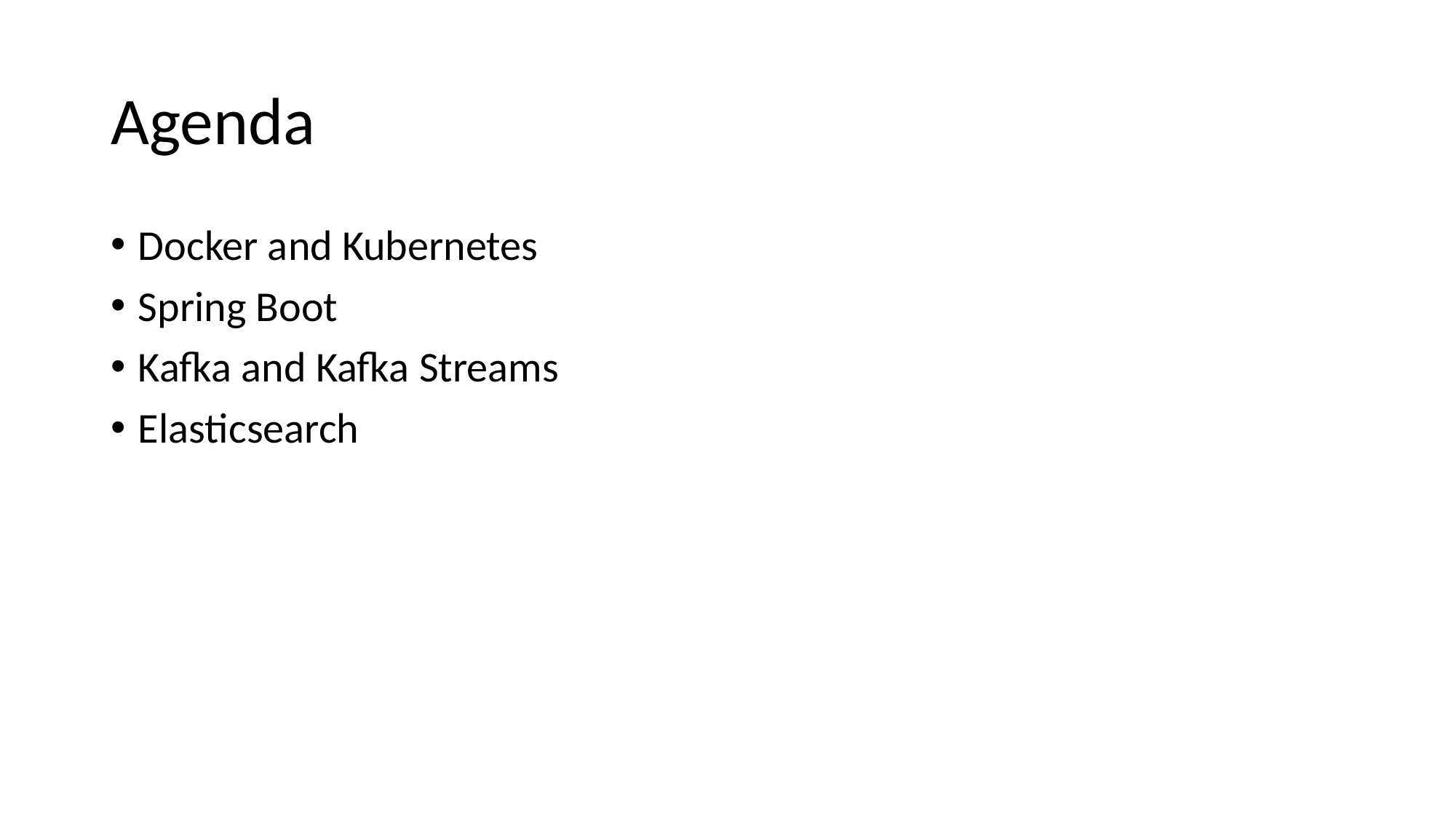

# Agenda
Docker and Kubernetes
Spring Boot
Kafka and Kafka Streams
Elasticsearch